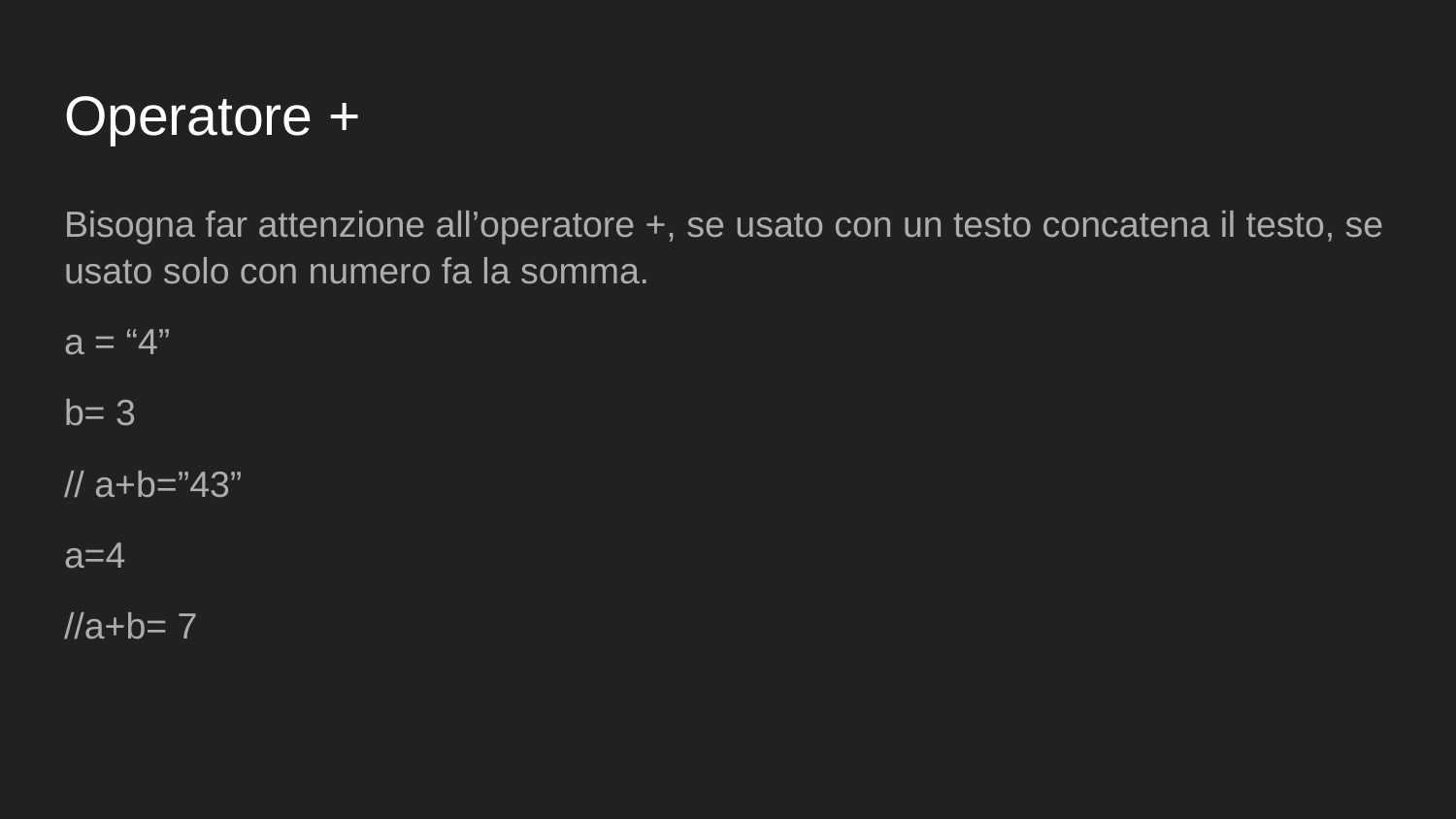

# Operatore +
Bisogna far attenzione all’operatore +, se usato con un testo concatena il testo, se usato solo con numero fa la somma.
a = “4”
b= 3
// a+b=”43”
a=4
//a+b= 7